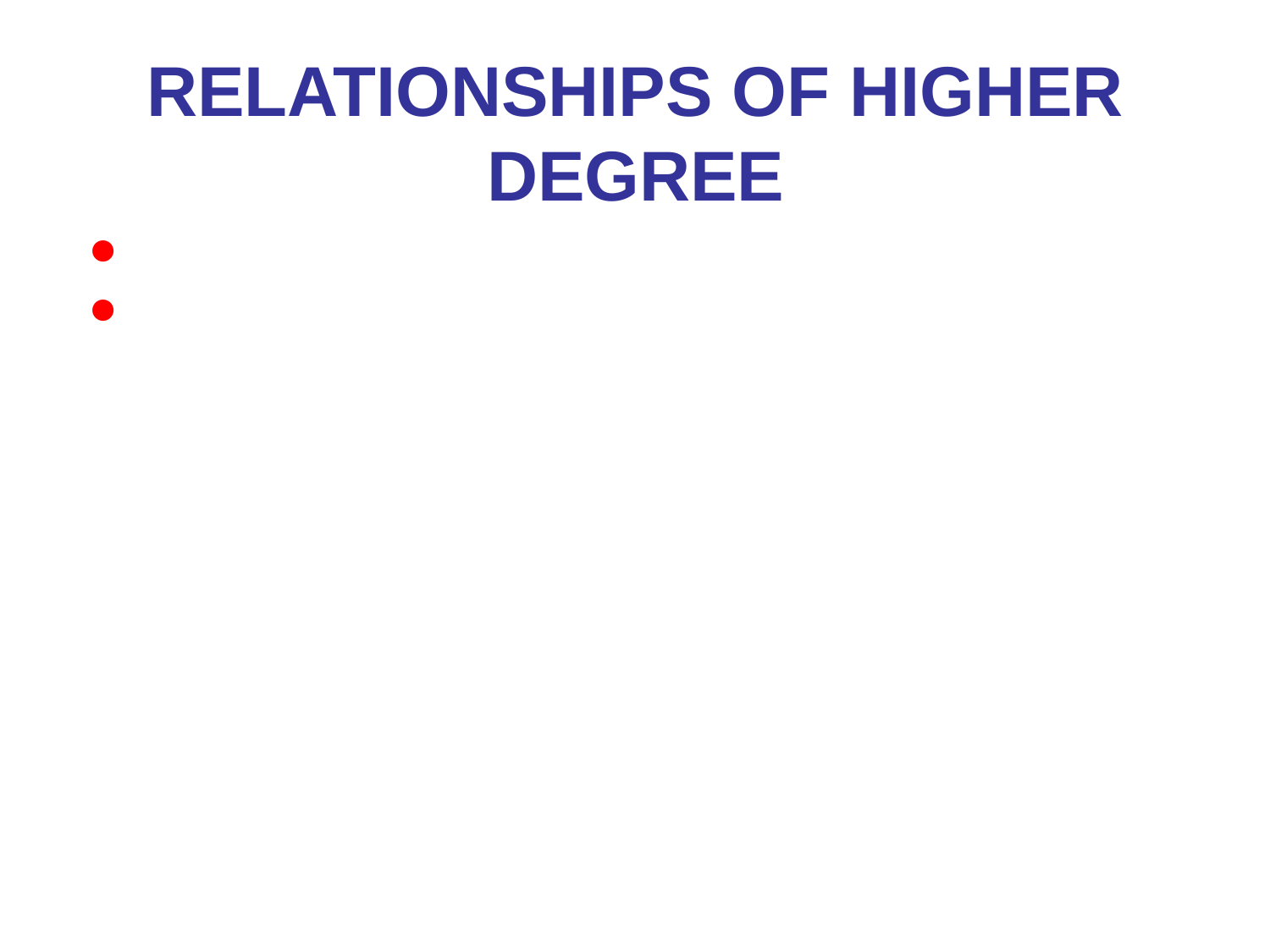

# Relationships of Higher Degree
Relationship types of degree 2 are called binary
Relationship types of degree 3 are called ternary and of degree n are called n-ary
Quantity
Supplier
Supply
Project
SName
PName
Part
PartNo
*